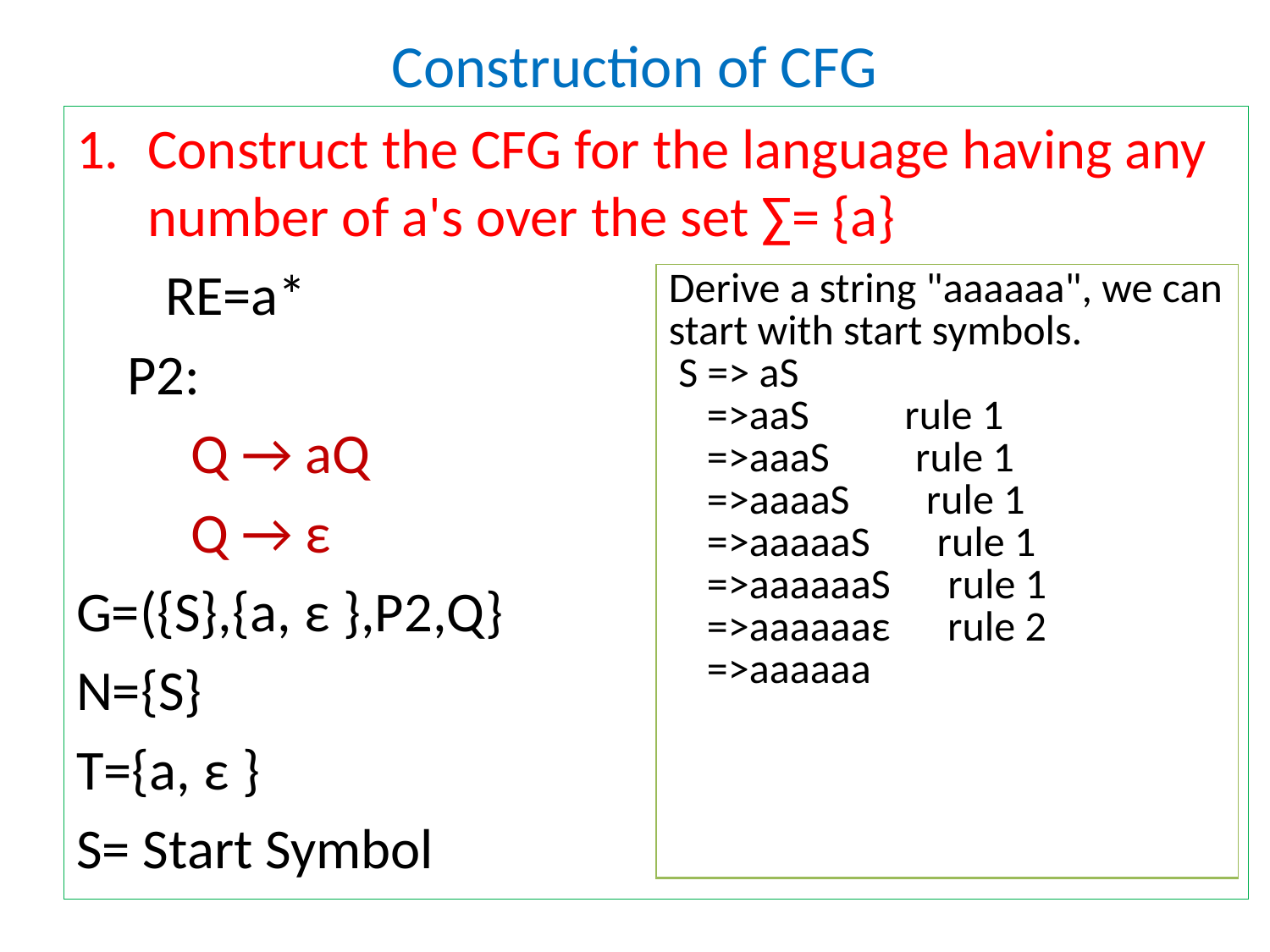

# Construction of CFG
Construct the CFG for the language having any number of a's over the set ∑= {a}
       RE=a*
    P2:
         Q → aQ
         Q → ε
G=({S},{a, ε },P2,Q}
N={S}
T={a, ε }
S= Start Symbol

| Derive a string "aaaaaa", we can start with start symbols.  S => aS    =>aaS          rule 1   =>aaaS         rule 1   =>aaaaS        rule 1   =>aaaaaS       rule 1   =>aaaaaaS      rule 1   =>aaaaaaε      rule 2   =>aaaaaa |
| --- |